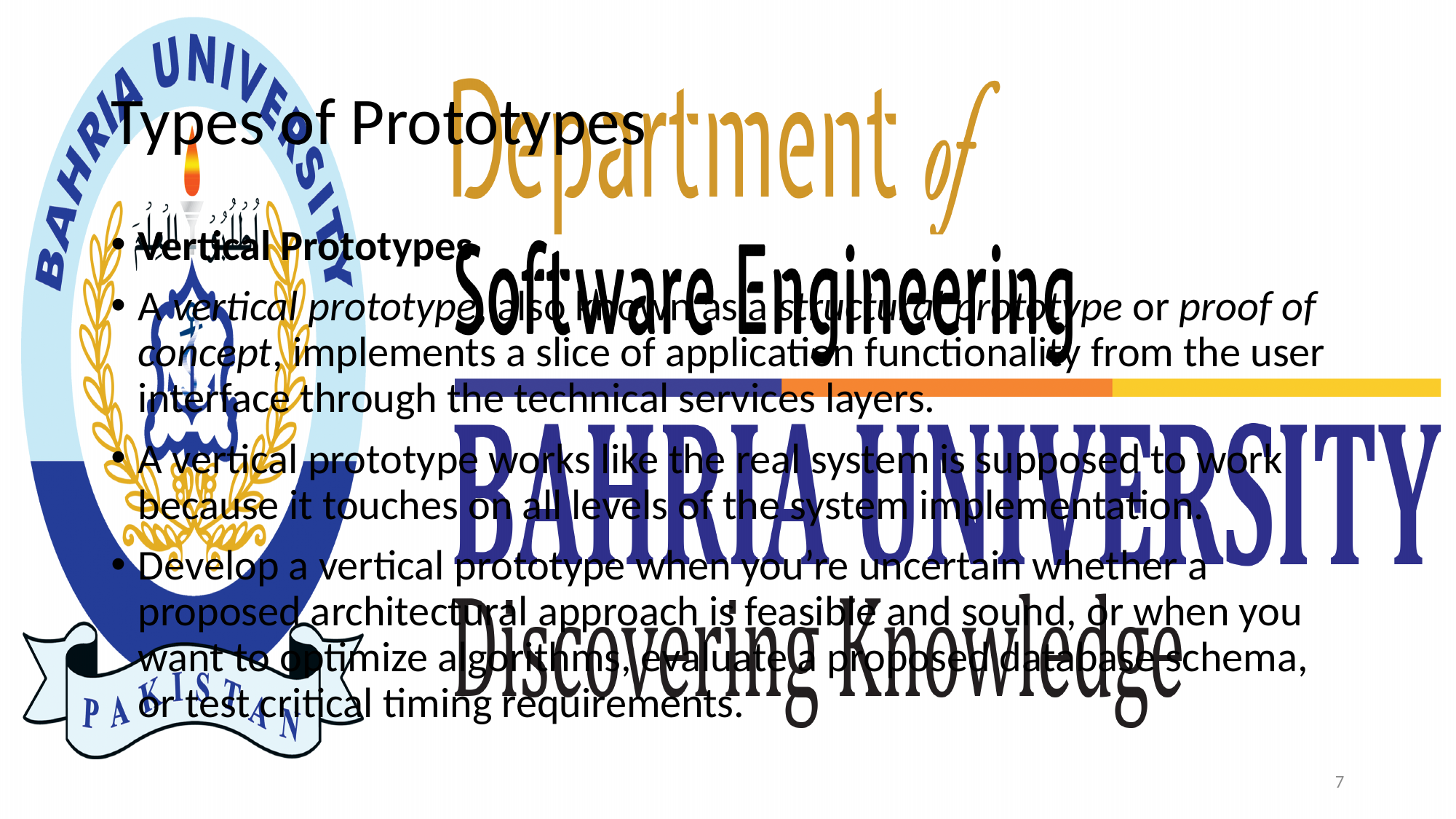

# Types of Prototypes
Vertical Prototypes
A vertical prototype, also known as a structural prototype or proof of concept, implements a slice of application functionality from the user interface through the technical services layers.
A vertical prototype works like the real system is supposed to work because it touches on all levels of the system implementation.
Develop a vertical prototype when you’re uncertain whether a proposed architectural approach is feasible and sound, or when you want to optimize algorithms, evaluate a proposed database schema, or test critical timing requirements.
7